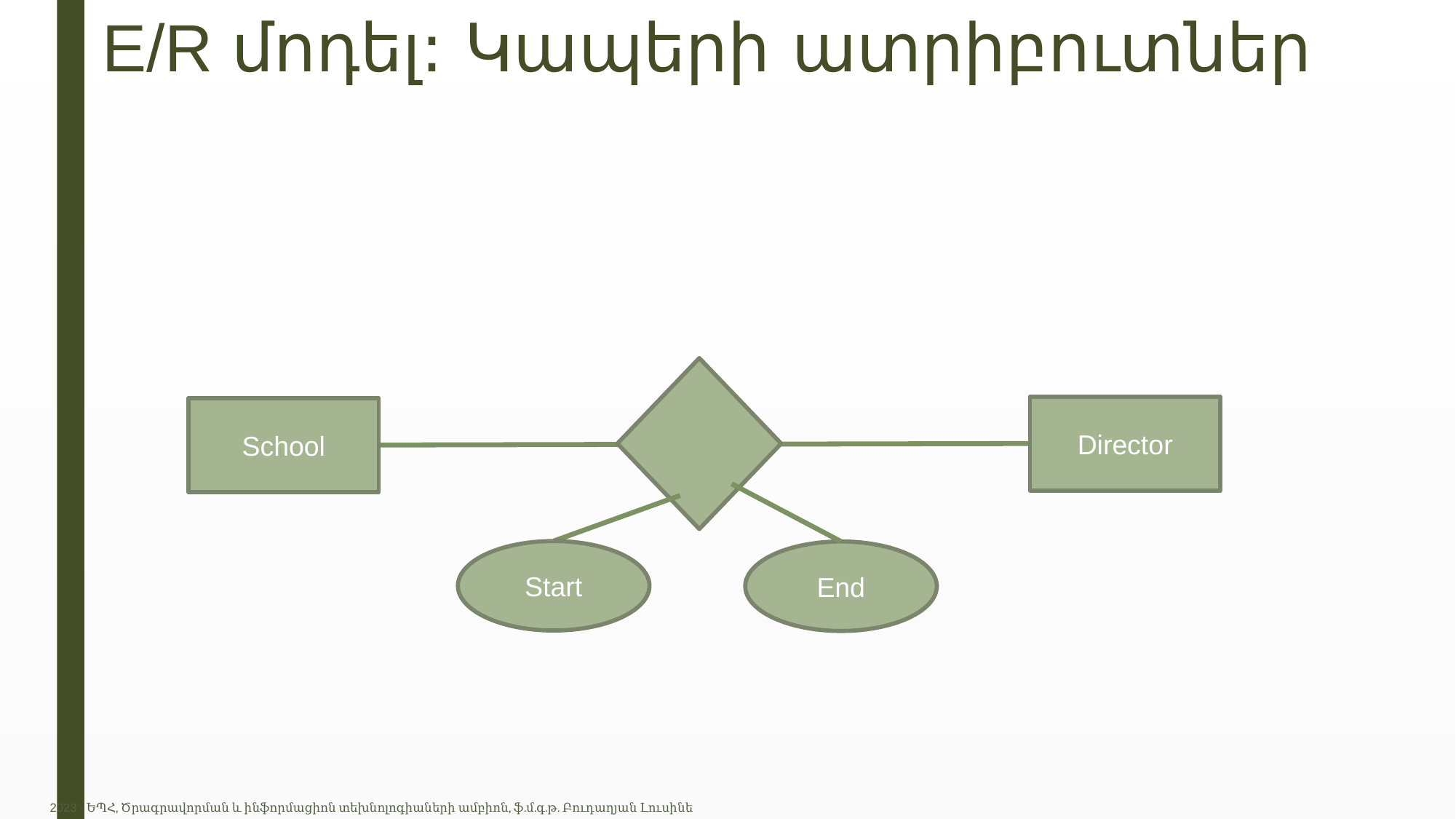

# E/R մոդել: Կապերի ատրիբուտներ

Director
School
Start
End
2023 - ԵՊՀ, Ծրագրավորման և ինֆորմացիոն տեխնոլոգիաների ամբիոն, ֆ.մ.գ.թ. Բուդաղյան Լուսինե